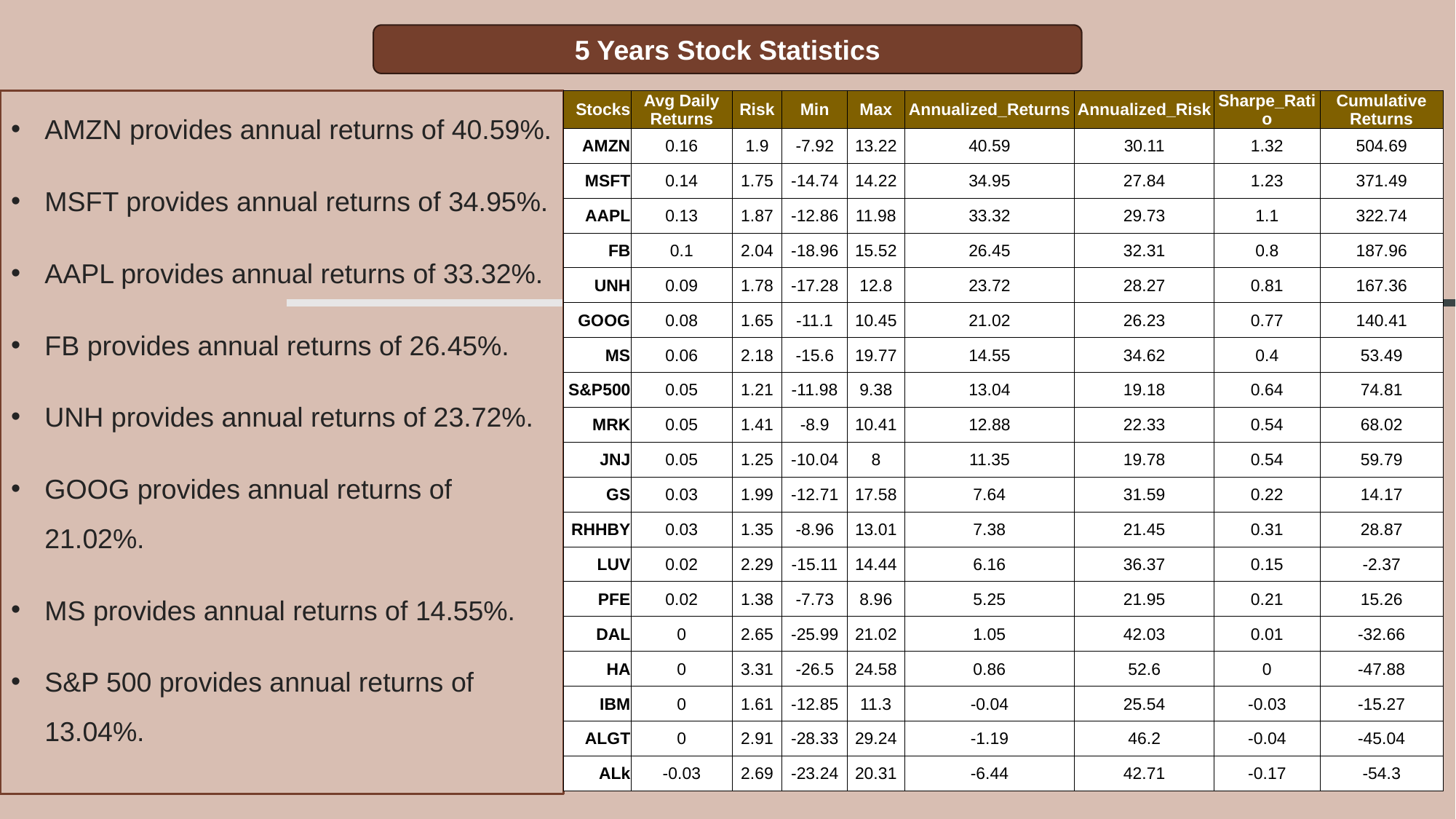

5 Years Stock Statistics
| Stocks | Avg Daily Returns | Risk | Min | Max | Annualized\_Returns | Annualized\_Risk | Sharpe\_Ratio | Cumulative Returns |
| --- | --- | --- | --- | --- | --- | --- | --- | --- |
| AMZN | 0.16 | 1.9 | -7.92 | 13.22 | 40.59 | 30.11 | 1.32 | 504.69 |
| MSFT | 0.14 | 1.75 | -14.74 | 14.22 | 34.95 | 27.84 | 1.23 | 371.49 |
| AAPL | 0.13 | 1.87 | -12.86 | 11.98 | 33.32 | 29.73 | 1.1 | 322.74 |
| FB | 0.1 | 2.04 | -18.96 | 15.52 | 26.45 | 32.31 | 0.8 | 187.96 |
| UNH | 0.09 | 1.78 | -17.28 | 12.8 | 23.72 | 28.27 | 0.81 | 167.36 |
| GOOG | 0.08 | 1.65 | -11.1 | 10.45 | 21.02 | 26.23 | 0.77 | 140.41 |
| MS | 0.06 | 2.18 | -15.6 | 19.77 | 14.55 | 34.62 | 0.4 | 53.49 |
| S&P500 | 0.05 | 1.21 | -11.98 | 9.38 | 13.04 | 19.18 | 0.64 | 74.81 |
| MRK | 0.05 | 1.41 | -8.9 | 10.41 | 12.88 | 22.33 | 0.54 | 68.02 |
| JNJ | 0.05 | 1.25 | -10.04 | 8 | 11.35 | 19.78 | 0.54 | 59.79 |
| GS | 0.03 | 1.99 | -12.71 | 17.58 | 7.64 | 31.59 | 0.22 | 14.17 |
| RHHBY | 0.03 | 1.35 | -8.96 | 13.01 | 7.38 | 21.45 | 0.31 | 28.87 |
| LUV | 0.02 | 2.29 | -15.11 | 14.44 | 6.16 | 36.37 | 0.15 | -2.37 |
| PFE | 0.02 | 1.38 | -7.73 | 8.96 | 5.25 | 21.95 | 0.21 | 15.26 |
| DAL | 0 | 2.65 | -25.99 | 21.02 | 1.05 | 42.03 | 0.01 | -32.66 |
| HA | 0 | 3.31 | -26.5 | 24.58 | 0.86 | 52.6 | 0 | -47.88 |
| IBM | 0 | 1.61 | -12.85 | 11.3 | -0.04 | 25.54 | -0.03 | -15.27 |
| ALGT | 0 | 2.91 | -28.33 | 29.24 | -1.19 | 46.2 | -0.04 | -45.04 |
| ALk | -0.03 | 2.69 | -23.24 | 20.31 | -6.44 | 42.71 | -0.17 | -54.3 |
AMZN provides annual returns of 40.59%.
MSFT provides annual returns of 34.95%.
AAPL provides annual returns of 33.32%.
FB provides annual returns of 26.45%.
UNH provides annual returns of 23.72%.
GOOG provides annual returns of 21.02%.
MS provides annual returns of 14.55%.
S&P 500 provides annual returns of 13.04%.